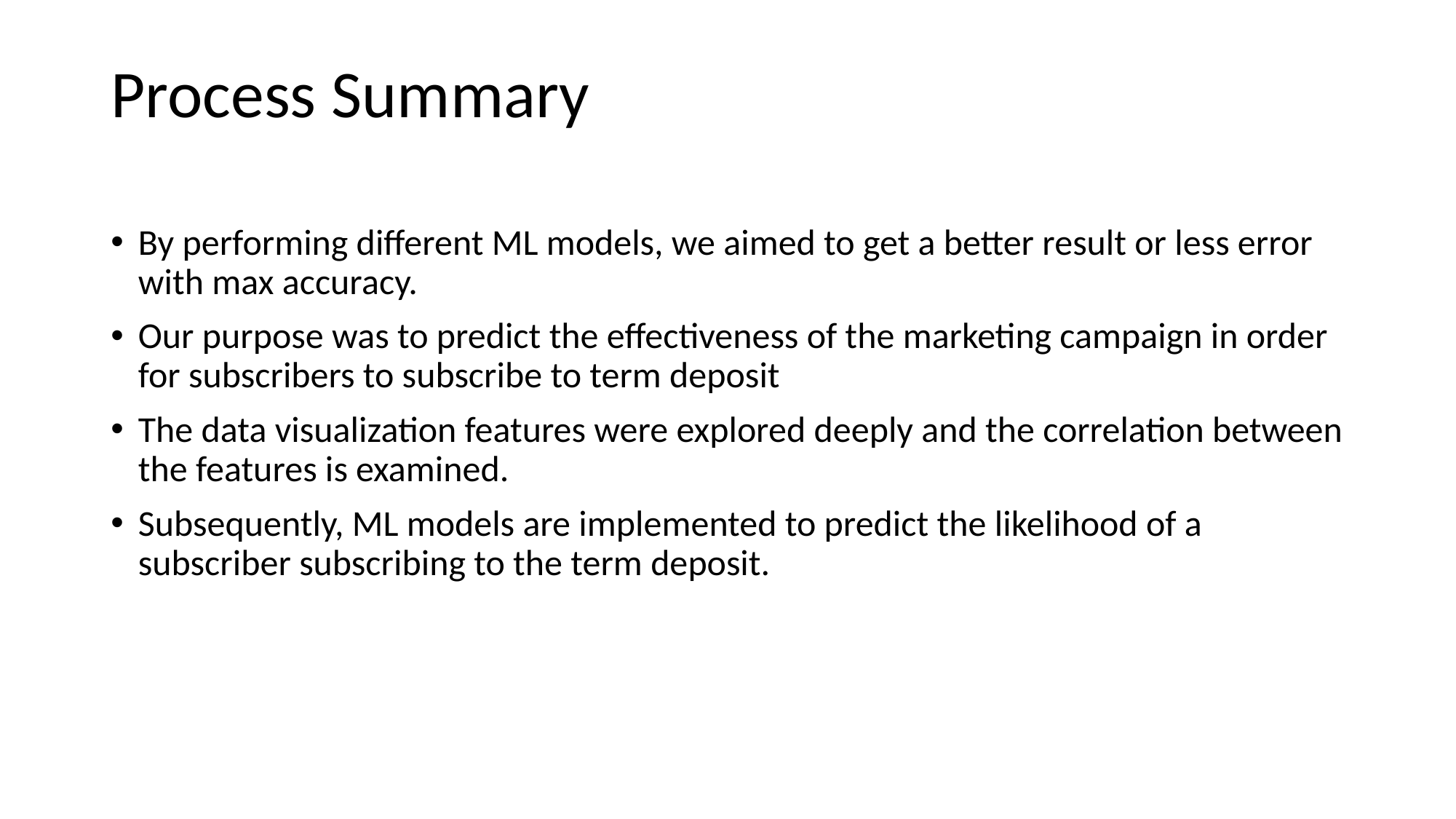

# Process Summary
By performing different ML models, we aimed to get a better result or less error with max accuracy.
Our purpose was to predict the effectiveness of the marketing campaign in order for subscribers to subscribe to term deposit
The data visualization features were explored deeply and the correlation between the features is examined.
Subsequently, ML models are implemented to predict the likelihood of a subscriber subscribing to the term deposit.